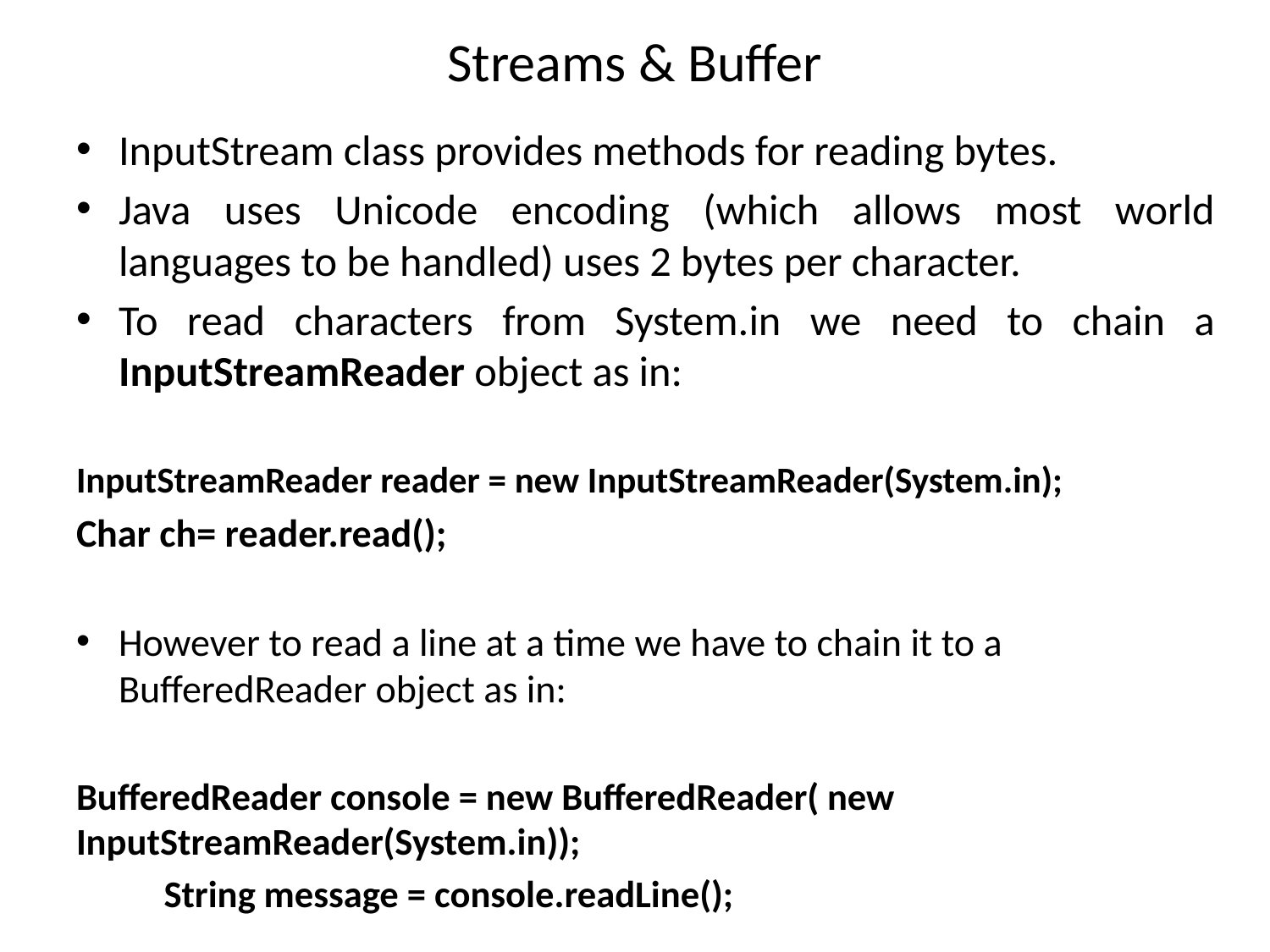

# Streams & Buffer
InputStream class provides methods for reading bytes.
Java uses Unicode encoding (which allows most world languages to be handled) uses 2 bytes per character.
To read characters from System.in we need to chain a InputStreamReader object as in:

InputStreamReader reader = new InputStreamReader(System.in);
Char ch= reader.read();

However to read a line at a time we have to chain it to a BufferedReader object as in:

BufferedReader console = new BufferedReader( new InputStreamReader(System.in));
	String message = console.readLine();